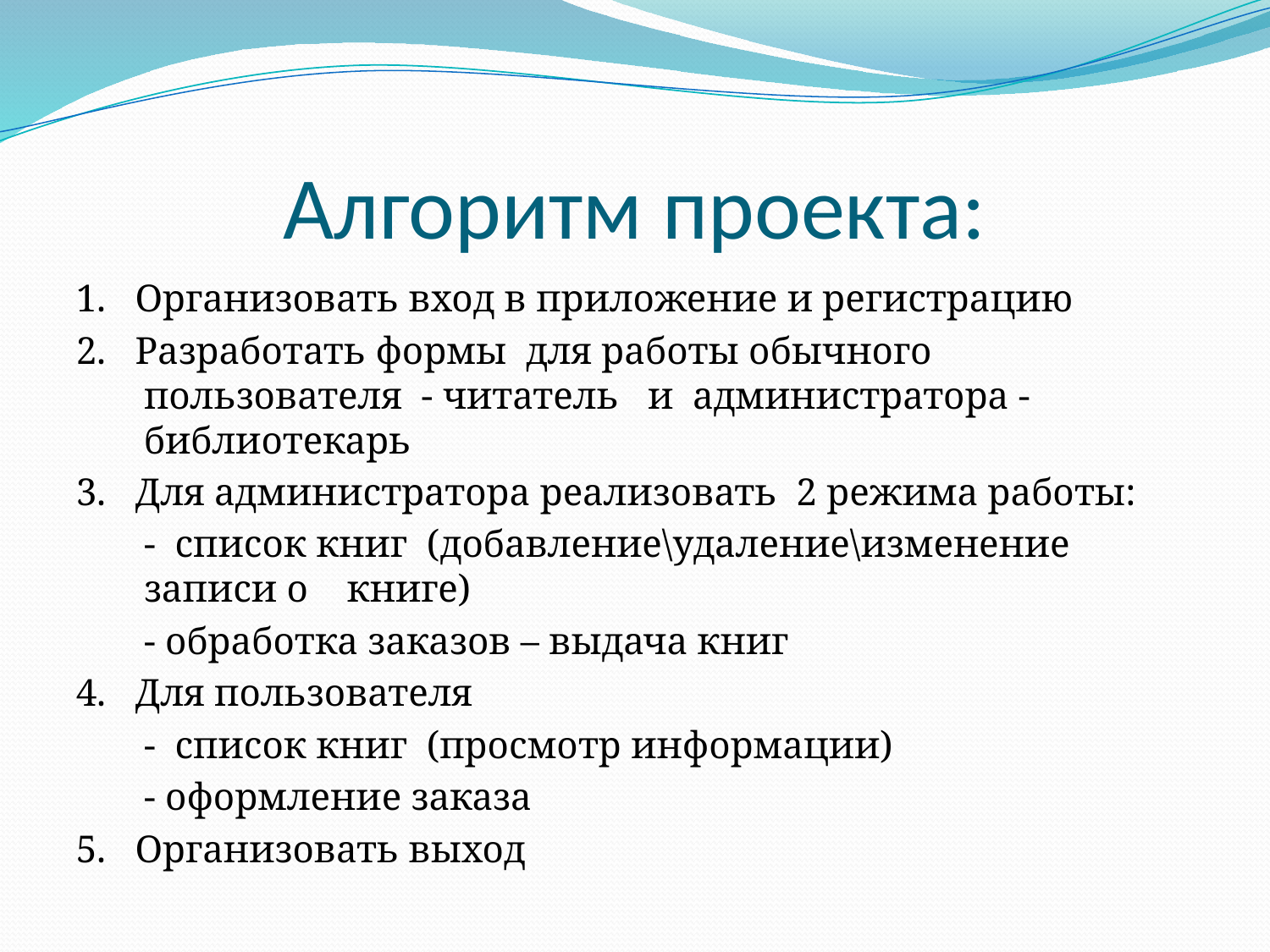

# Алгоритм проекта:
1.   Организовать вход в приложение и регистрацию
2.   Разработать формы  для работы обычного пользователя  - читатель   и  администратора - библиотекарь
3.   Для администратора реализовать  2 режима работы:
	-  список книг  (добавление\удаление\изменение записи о    книге)
	- обработка заказов – выдача книг
4.   Для пользователя
	-  список книг  (просмотр информации)
	- оформление заказа
5.   Организовать выход